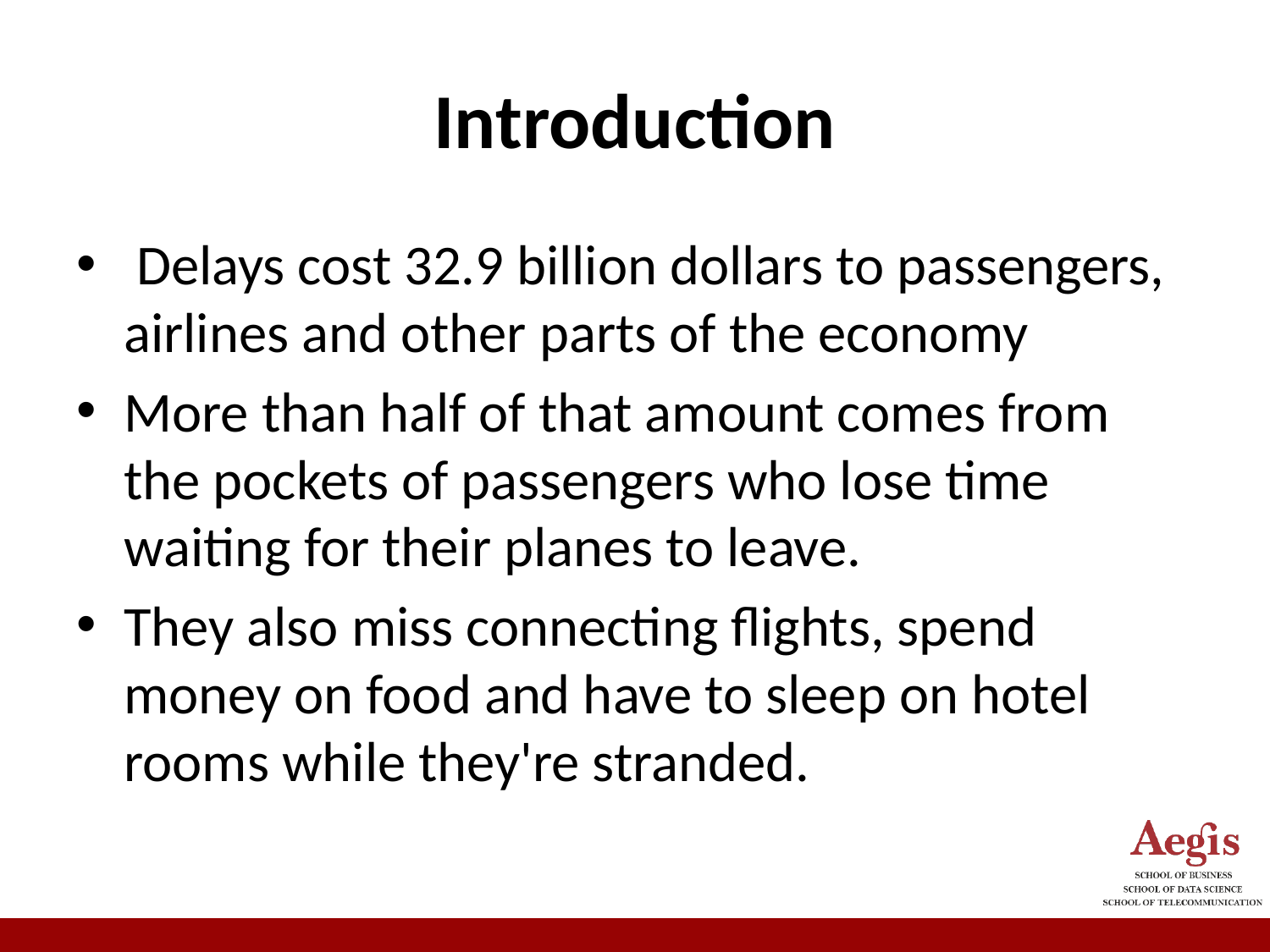

# Introduction
 Delays cost 32.9 billion dollars to passengers, airlines and other parts of the economy
More than half of that amount comes from the pockets of passengers who lose time waiting for their planes to leave.
They also miss connecting flights, spend money on food and have to sleep on hotel rooms while they're stranded.